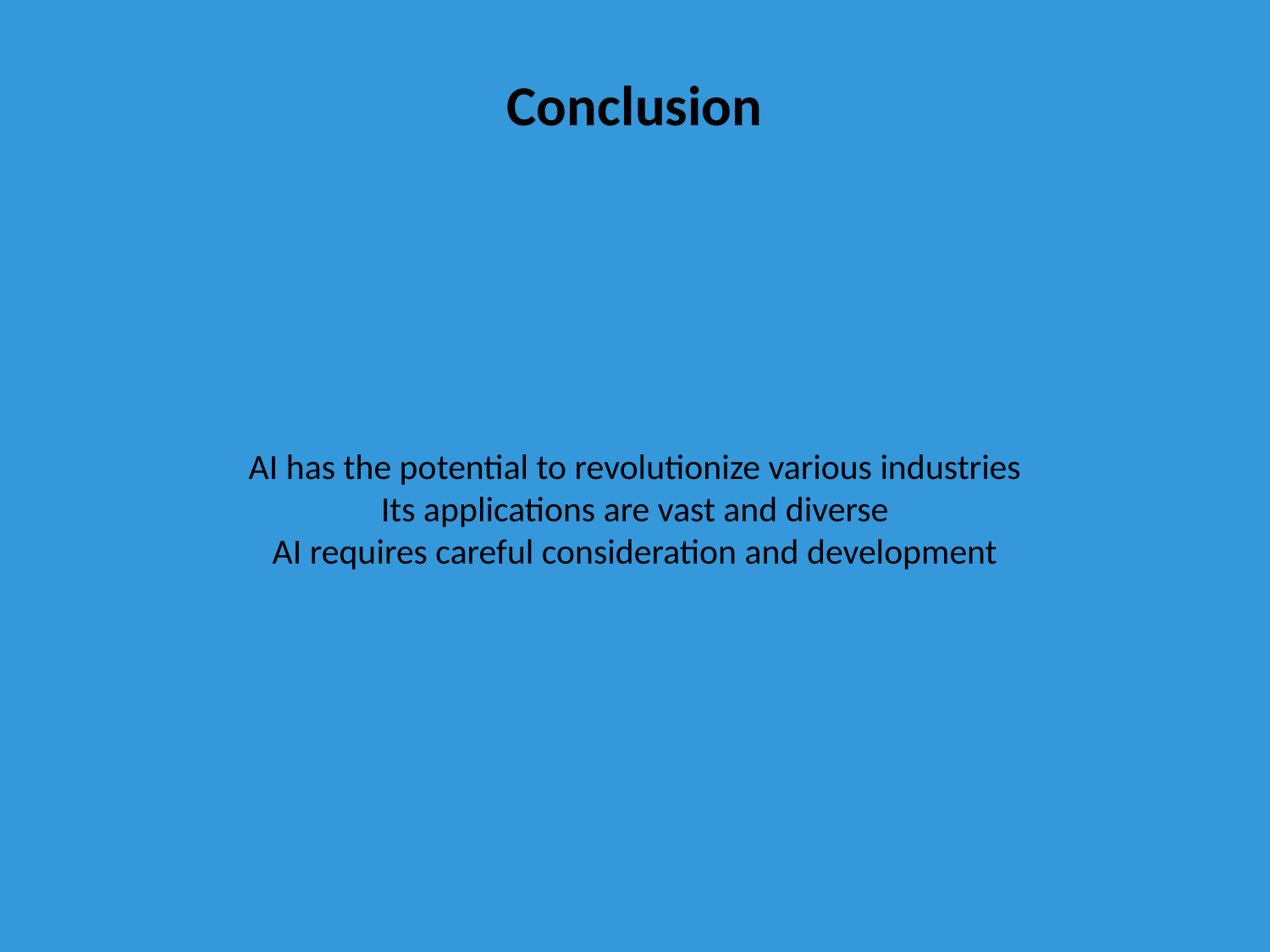

Conclusion
AI has the potential to revolutionize various industries
Its applications are vast and diverse
AI requires careful consideration and development